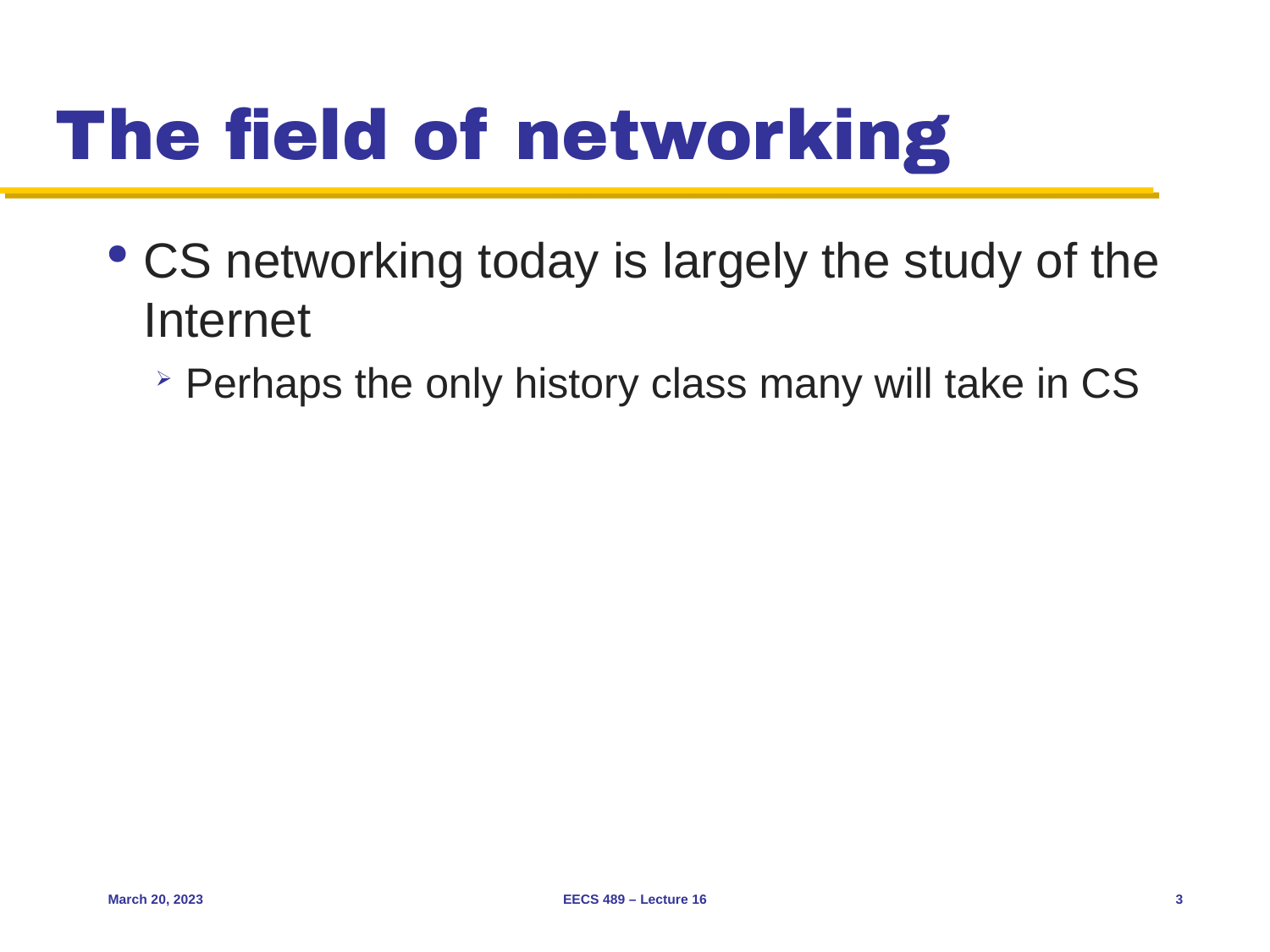

# The field of networking
CS networking today is largely the study of the Internet
Perhaps the only history class many will take in CS

March 20, 2023
EECS 489 – Lecture 16
3